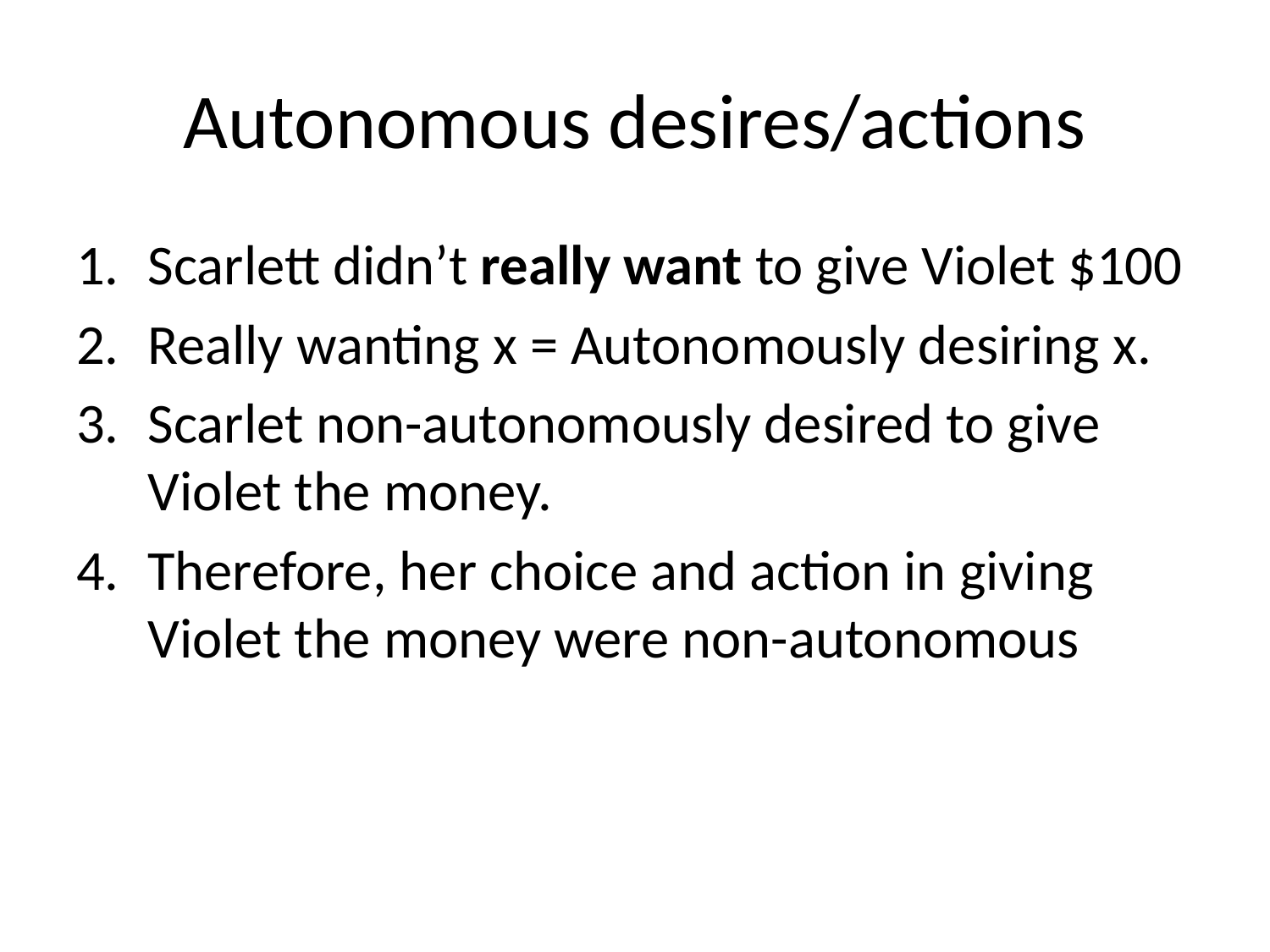

# Autonomous desires/actions
Scarlett didn’t really want to give Violet $100
Really wanting x = Autonomously desiring x.
Scarlet non-autonomously desired to give Violet the money.
Therefore, her choice and action in giving Violet the money were non-autonomous